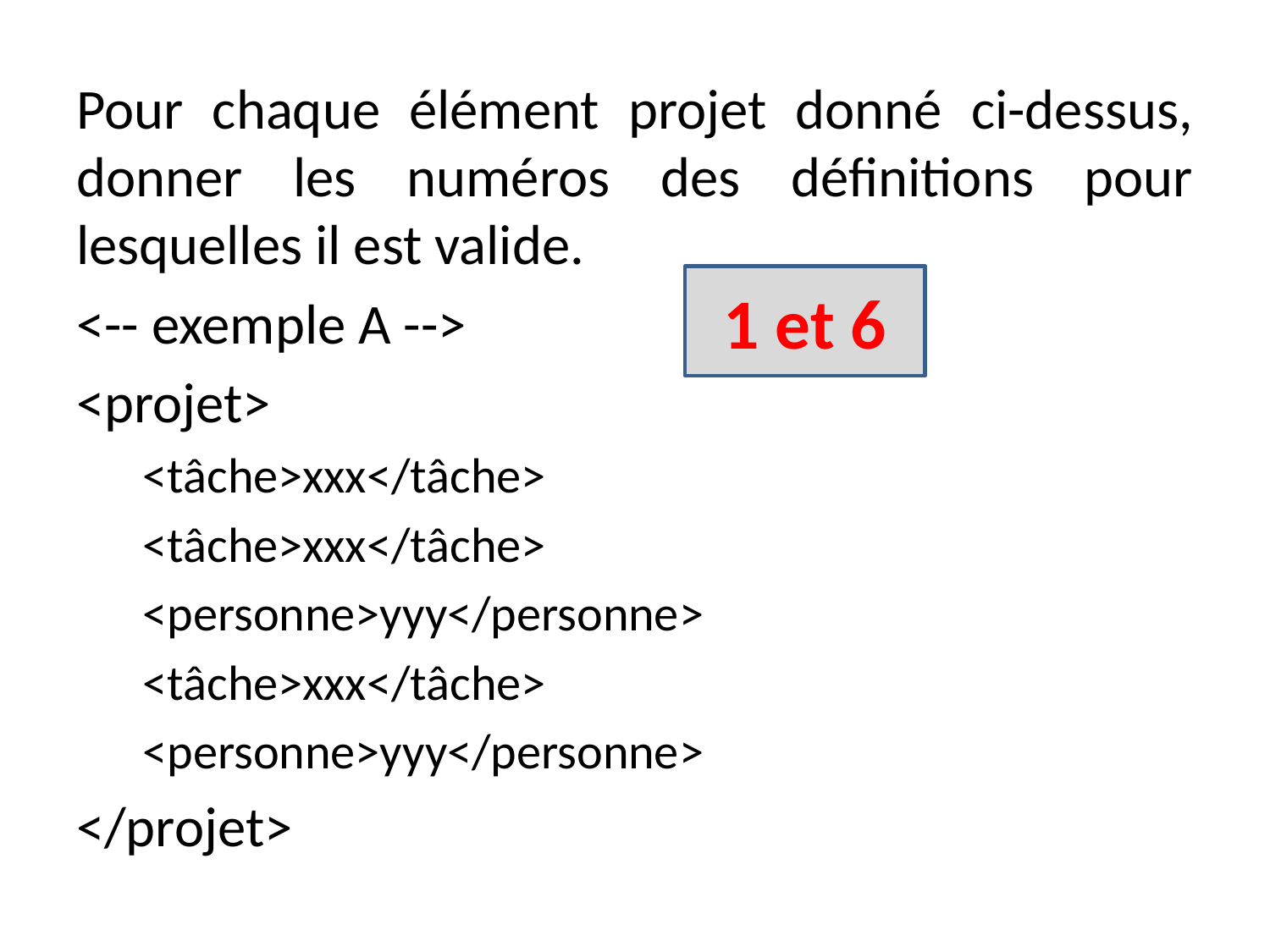

Pour chaque élément projet donné ci-dessus, donner les numéros des définitions pour lesquelles il est valide.
<-- exemple A -->
<projet>
 <tâche>xxx</tâche>
 <tâche>xxx</tâche>
 <personne>yyy</personne>
 <tâche>xxx</tâche>
 <personne>yyy</personne>
</projet>

1 et 6